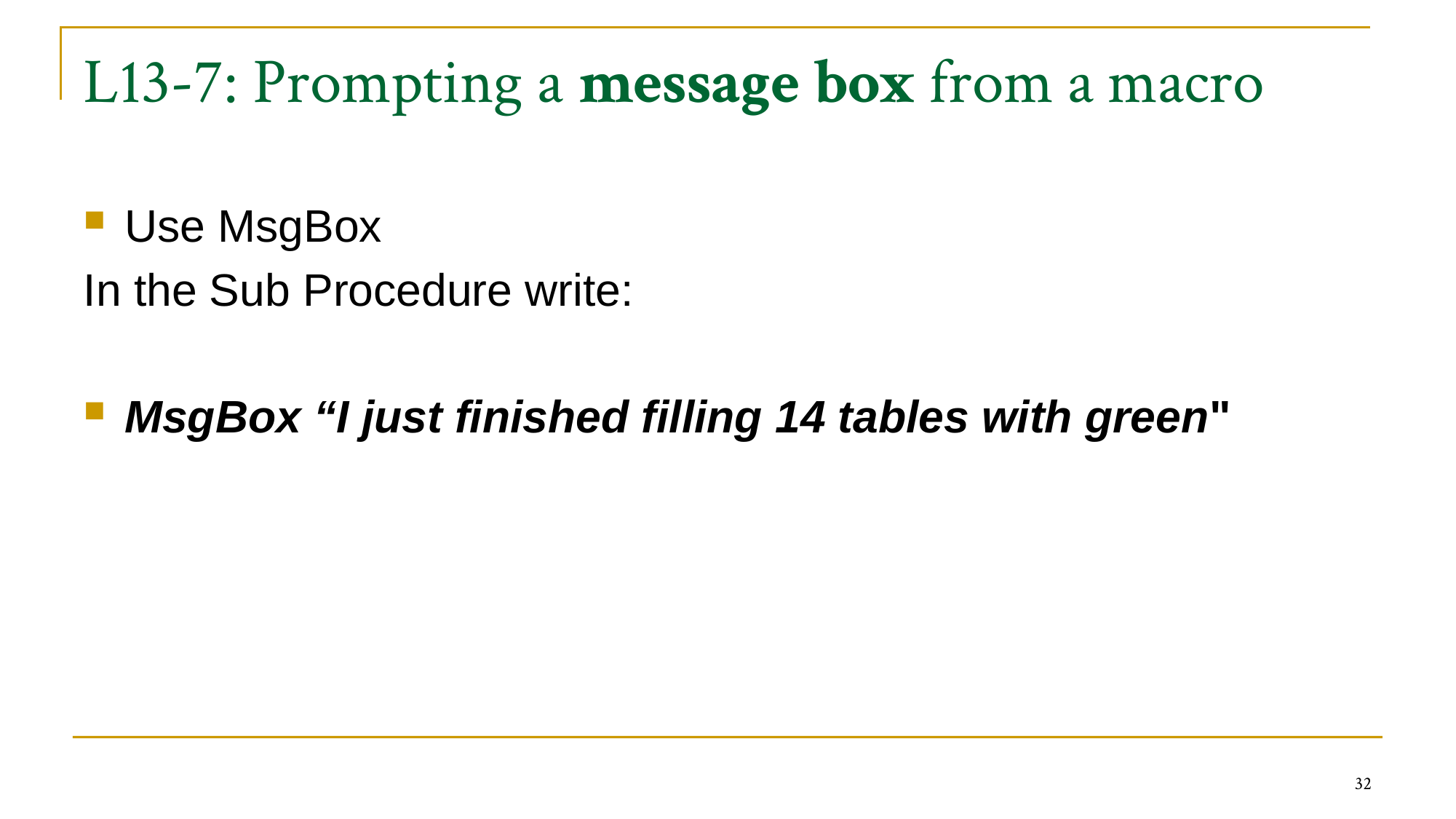

# L13-7: Prompting a message box from a macro
Use MsgBox
In the Sub Procedure write:

MsgBox “I just finished filling 14 tables with green"
32